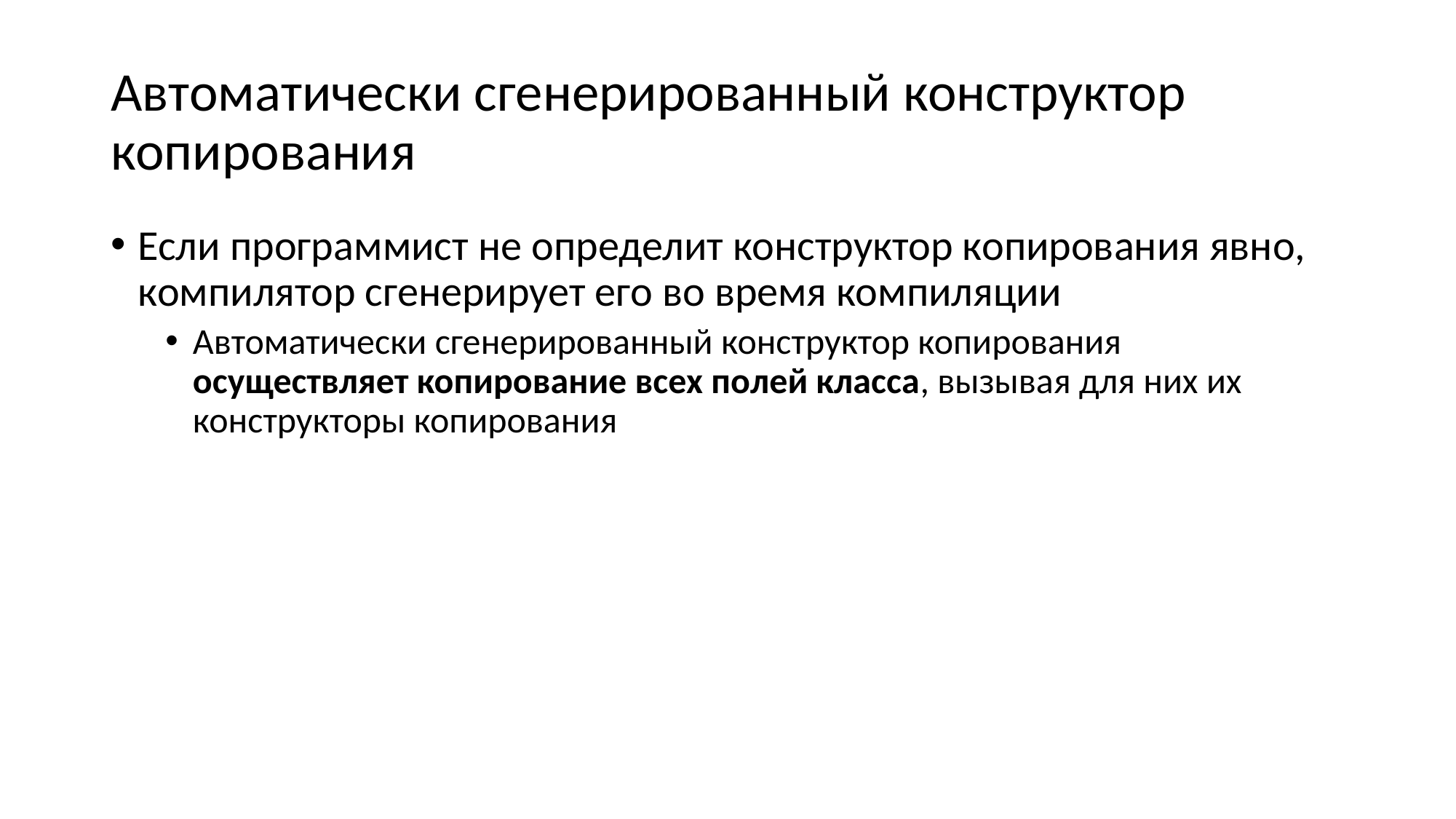

# Автоматически сгенерированный конструктор копирования
Если программист не определит конструктор копирования явно, компилятор сгенерирует его во время компиляции
Автоматически сгенерированный конструктор копирования осуществляет копирование всех полей класса, вызывая для них их конструкторы копирования